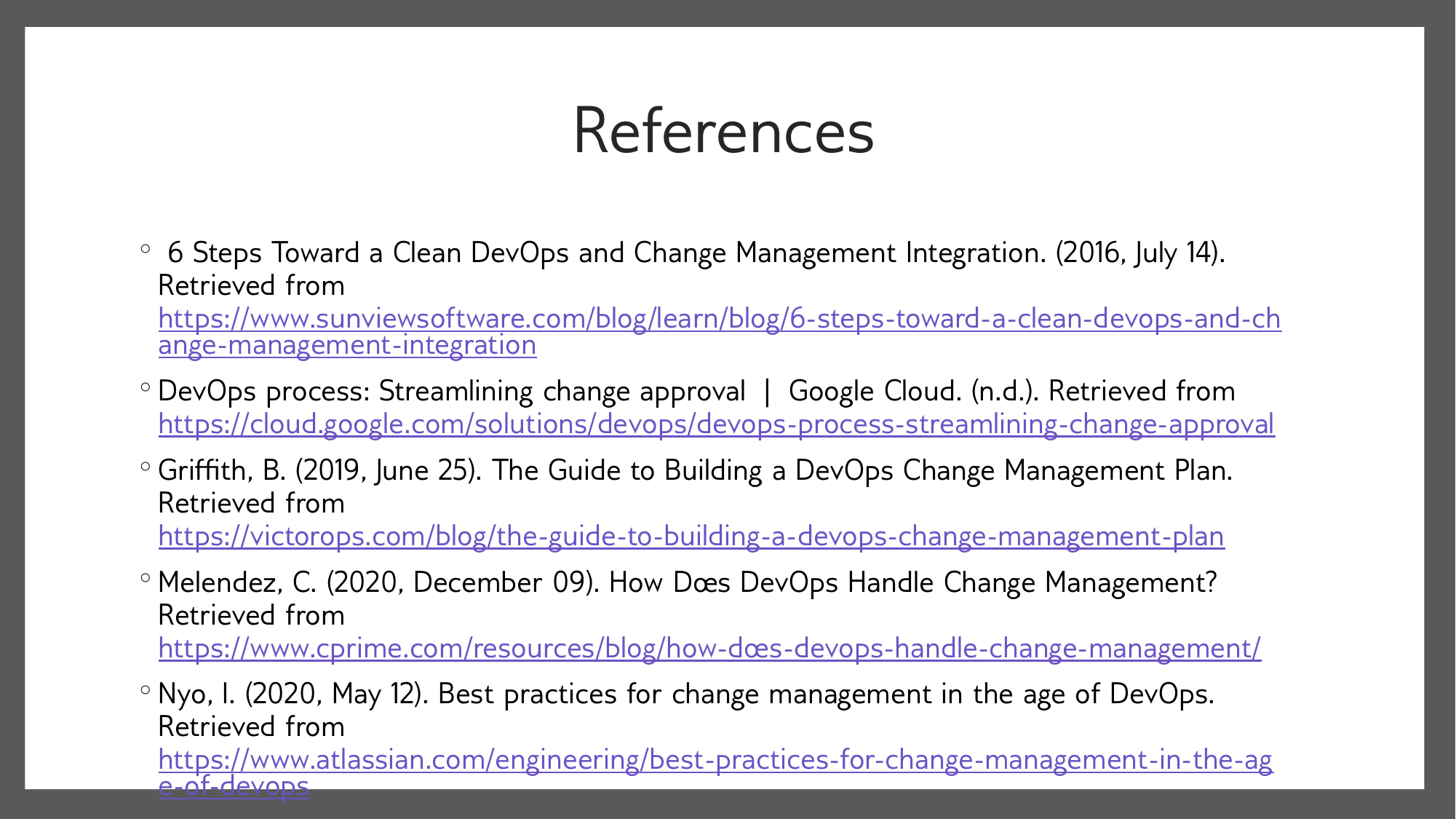

# References

 6 Steps Toward a Clean DevOps and Change Management Integration. (2016, July 14). Retrieved from https://www.sunviewsoftware.com/blog/learn/blog/6-steps-toward-a-clean-devops-and-change-management-integration
DevOps process: Streamlining change approval  |  Google Cloud. (n.d.). Retrieved from https://cloud.google.com/solutions/devops/devops-process-streamlining-change-approval
Griffith, B. (2019, June 25). The Guide to Building a DevOps Change Management Plan. Retrieved from https://victorops.com/blog/the-guide-to-building-a-devops-change-management-plan
Melendez, C. (2020, December 09). How Does DevOps Handle Change Management? Retrieved from https://www.cprime.com/resources/blog/how-does-devops-handle-change-management/
Nyo, I. (2020, May 12). Best practices for change management in the age of DevOps. Retrieved from https://www.atlassian.com/engineering/best-practices-for-change-management-in-the-age-of-devops